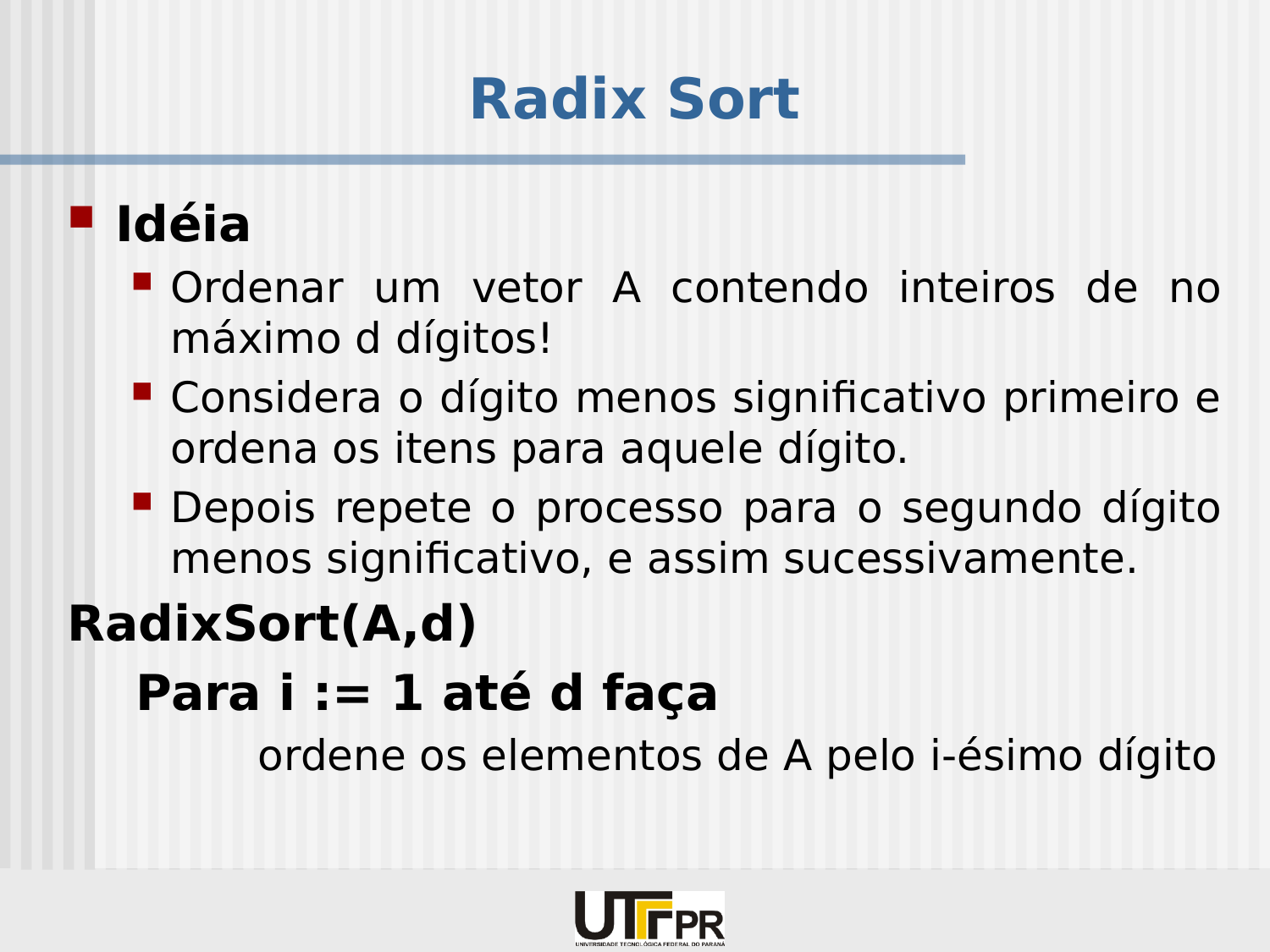

# Radix Sort
Idéia
Ordenar um vetor A contendo inteiros de no máximo d dígitos!
Considera o dígito menos signiﬁcativo primeiro e ordena os itens para aquele dígito.
Depois repete o processo para o segundo dígito menos signiﬁcativo, e assim sucessivamente.
RadixSort(A,d)
    Para i := 1 até d faça
	ordene os elementos de A pelo i-ésimo dígito